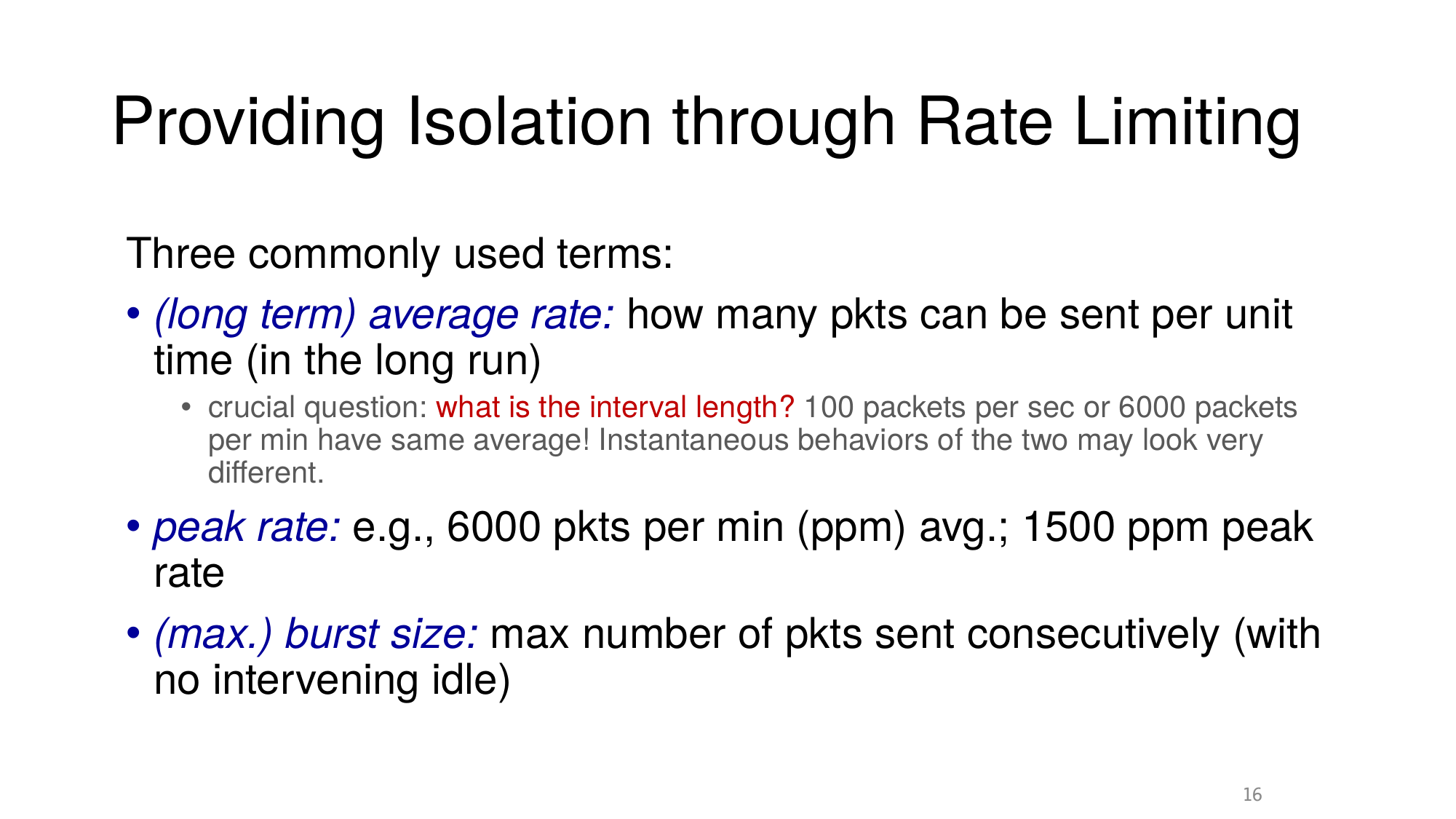

# Providing Isolation through Rate Limiting

Three commonly used terms:
(long term) average rate: how many pkts can be sent per unit time (in the long run)
crucial question: what is the interval length? 100 packets per sec or 6000 packets per min have same average! Instantaneous behaviors of the two may look very different.
peak rate: e.g., 6000 pkts per min (ppm) avg.; 1500 ppm peak rate
(max.) burst size: max number of pkts sent consecutively (with no intervening idle)
16